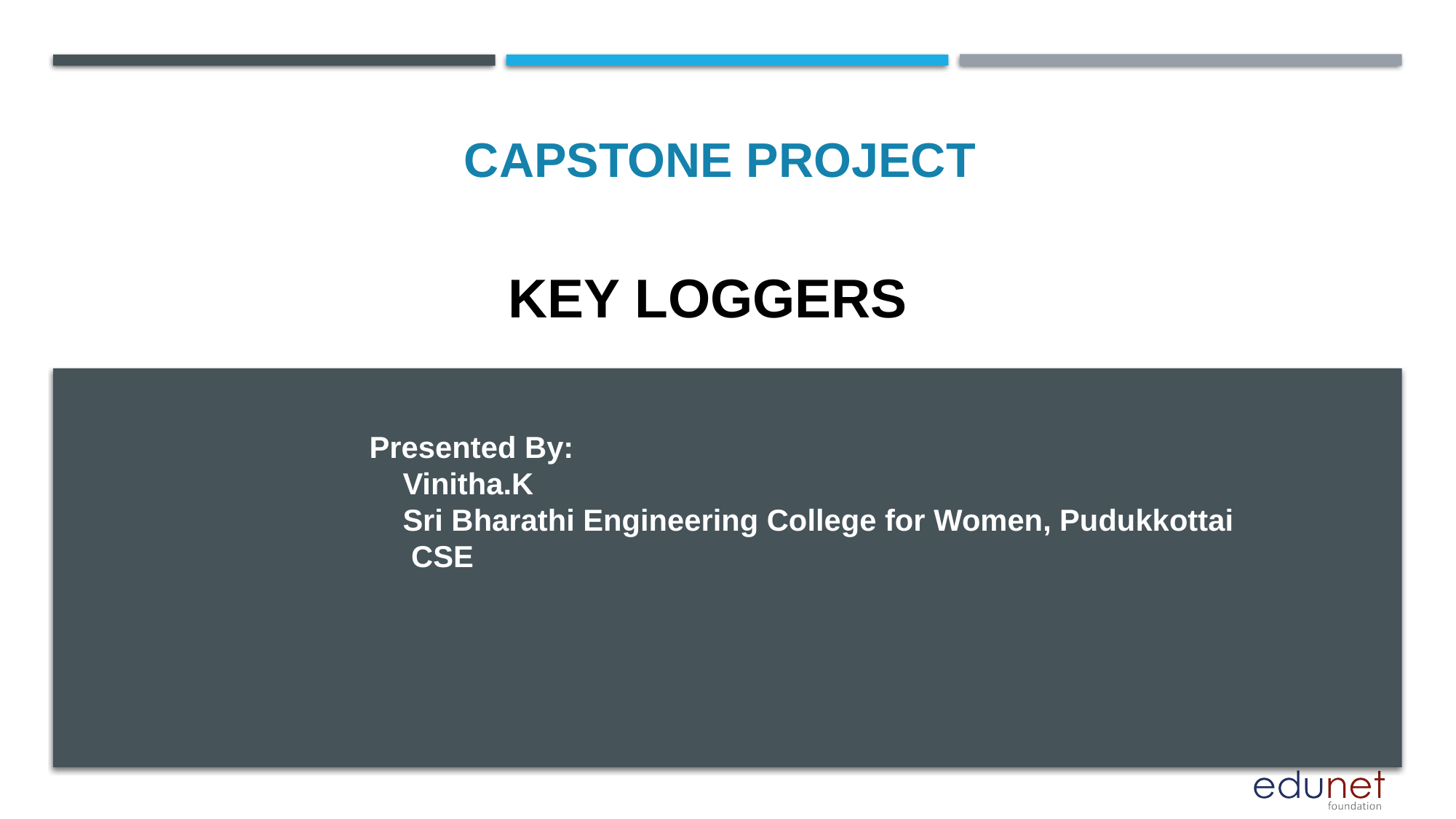

CAPSTONE PROJECT
# KEY LOGGERS
Presented By:
    Vinitha.K
    Sri Bharathi Engineering College for Women, Pudukkottai
     CSE